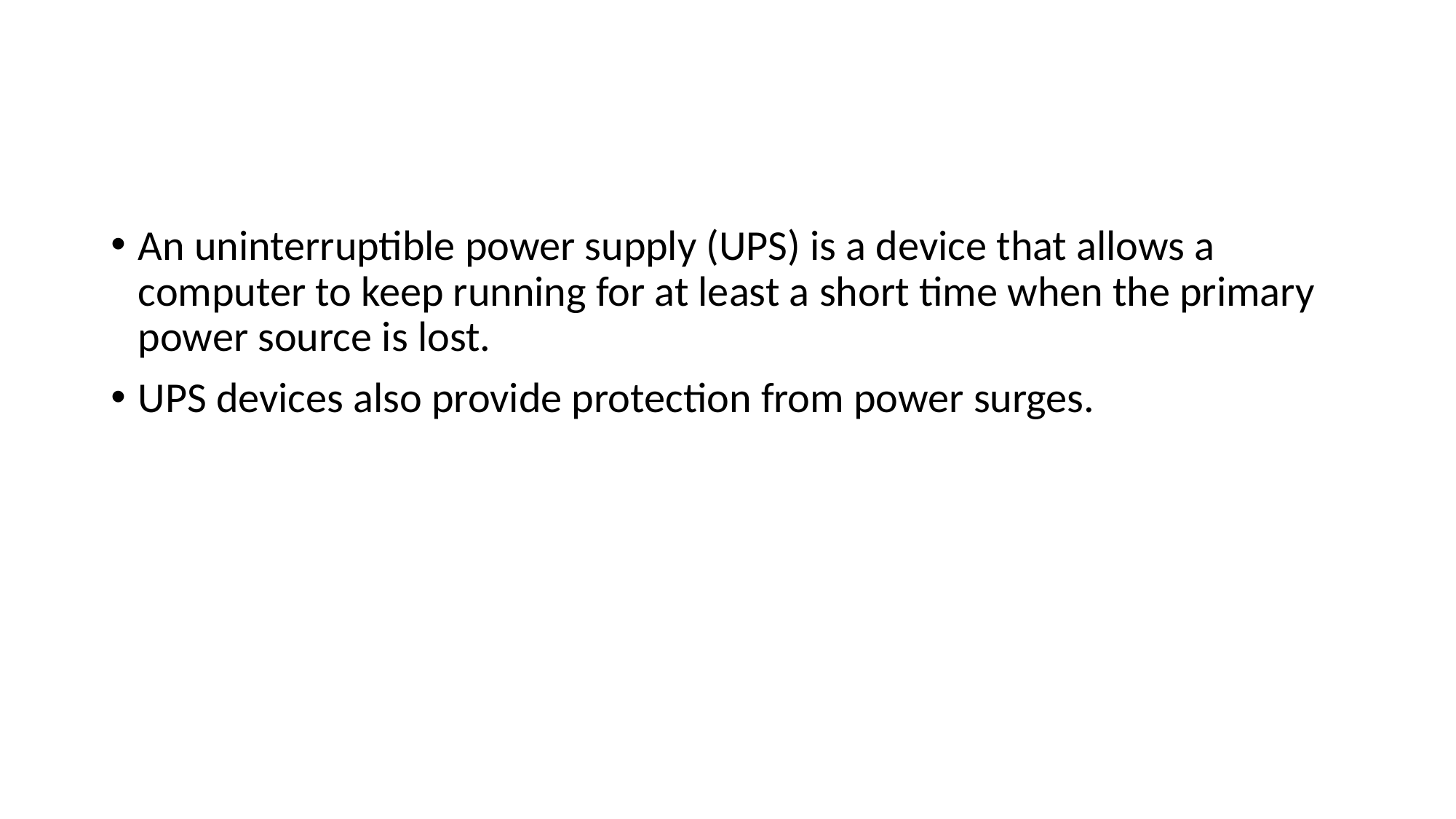

#
An uninterruptible power supply (UPS) is a device that allows a computer to keep running for at least a short time when the primary power source is lost.
UPS devices also provide protection from power surges.